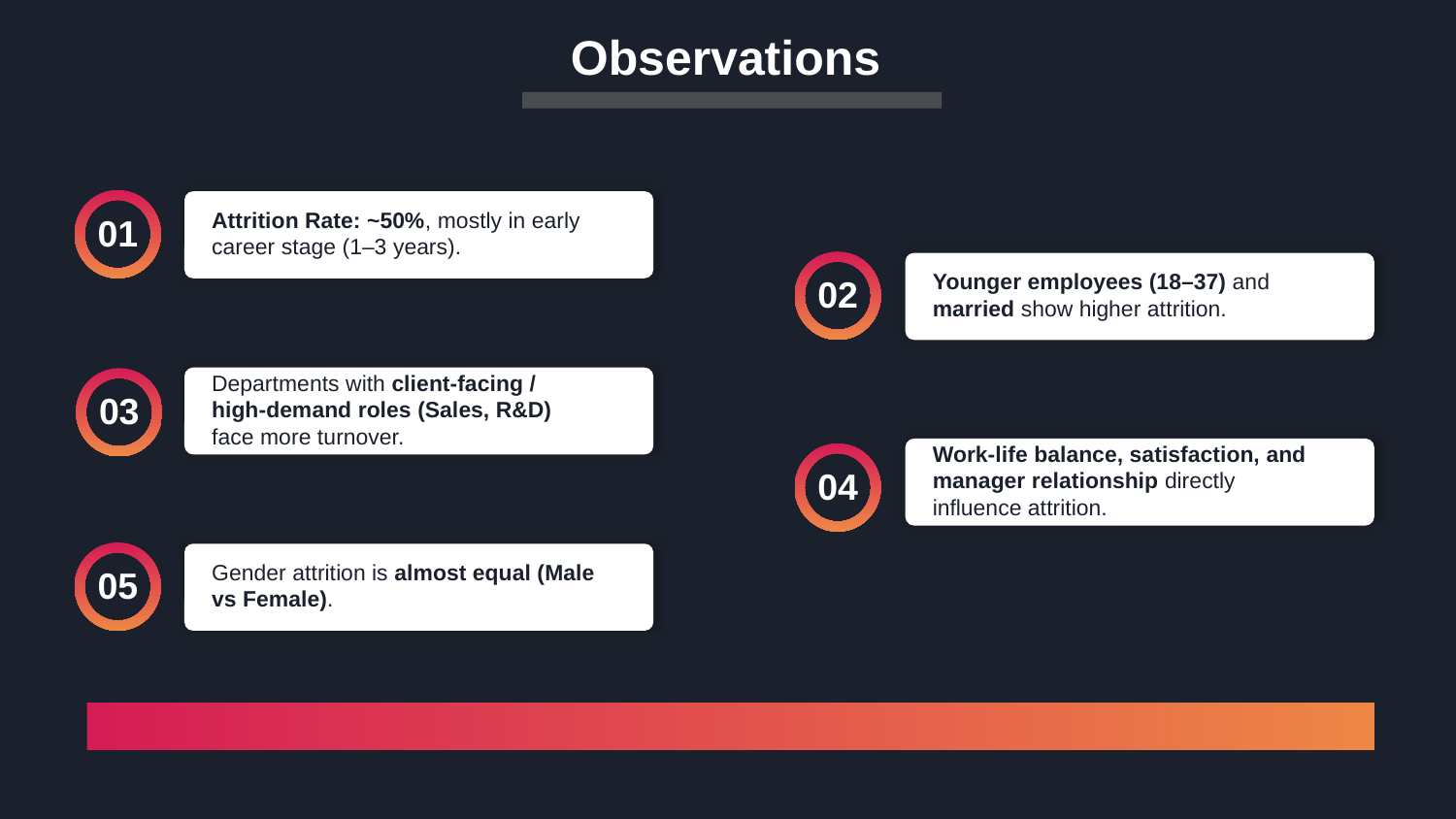

Observations

01
Attrition Rate: ~50%, mostly in early career stage (1–3 years).

02
Younger employees (18–37) and married show higher attrition.

03
Departments with client-facing / high-demand roles (Sales, R&D) face more turnover.

Work-life balance, satisfaction, and manager relationship directly influence attrition.
04

05
Gender attrition is almost equal (Male vs Female).